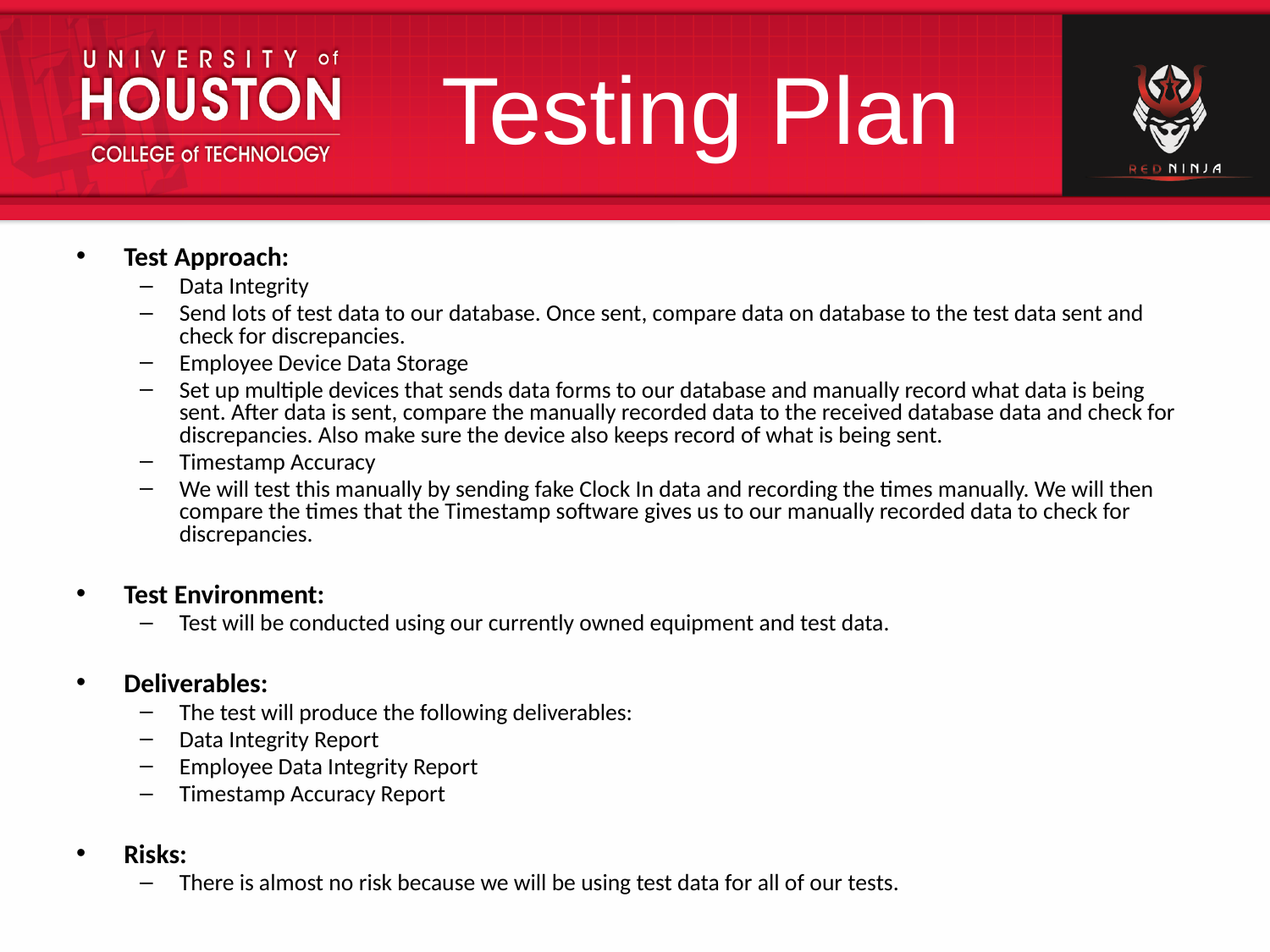

Testing Plan
Test Approach:
Data Integrity
Send lots of test data to our database. Once sent, compare data on database to the test data sent and check for discrepancies.
Employee Device Data Storage
Set up multiple devices that sends data forms to our database and manually record what data is being sent. After data is sent, compare the manually recorded data to the received database data and check for discrepancies. Also make sure the device also keeps record of what is being sent.
Timestamp Accuracy
We will test this manually by sending fake Clock In data and recording the times manually. We will then compare the times that the Timestamp software gives us to our manually recorded data to check for discrepancies.

Test Environment:
Test will be conducted using our currently owned equipment and test data.

Deliverables:
The test will produce the following deliverables:
Data Integrity Report
Employee Data Integrity Report
Timestamp Accuracy Report

Risks:
There is almost no risk because we will be using test data for all of our tests.